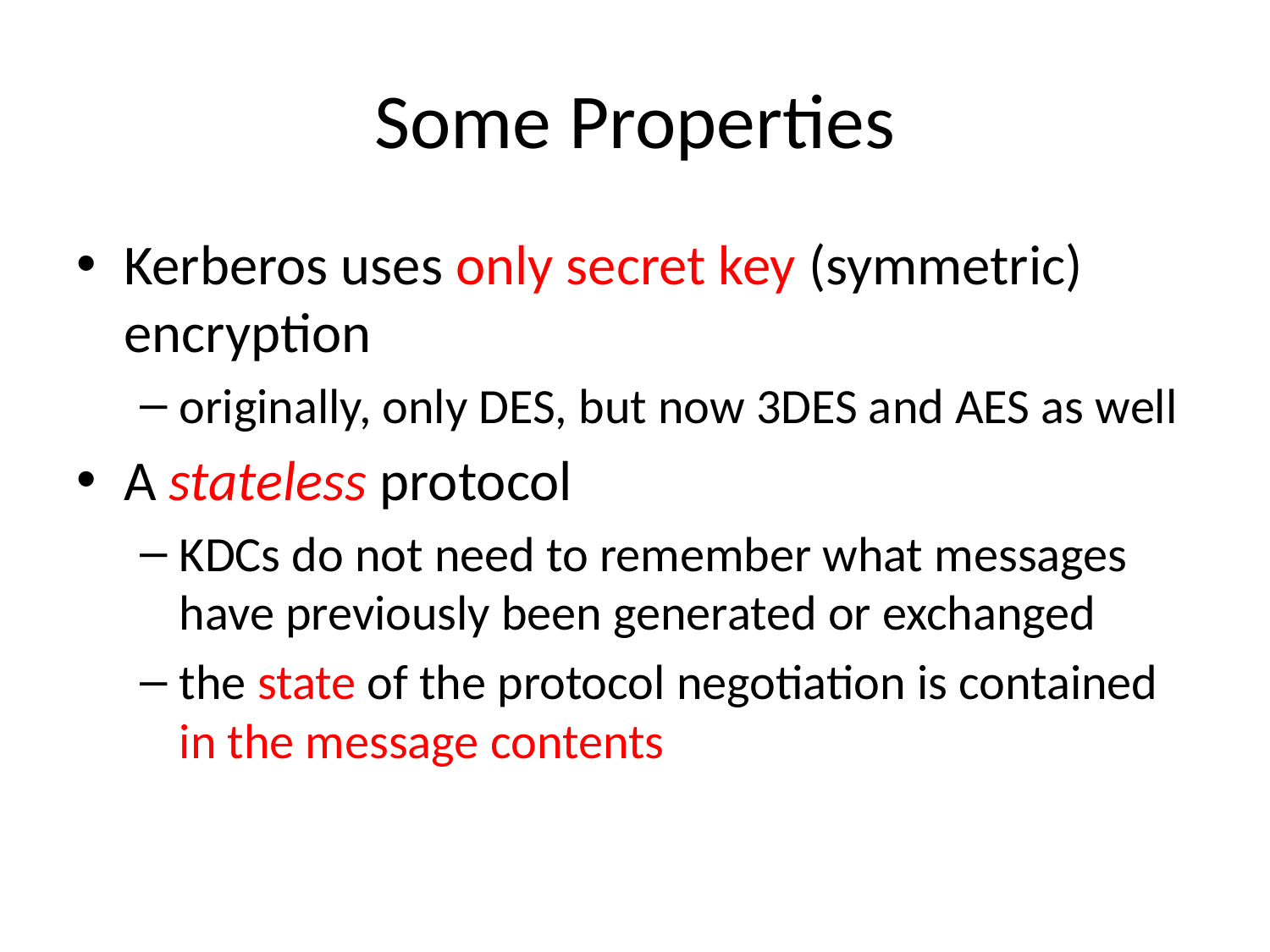

# Some Properties
Kerberos uses only secret key (symmetric) encryption
originally, only DES, but now 3DES and AES as well
A stateless protocol
KDCs do not need to remember what messages have previously been generated or exchanged
the state of the protocol negotiation is contained in the message contents